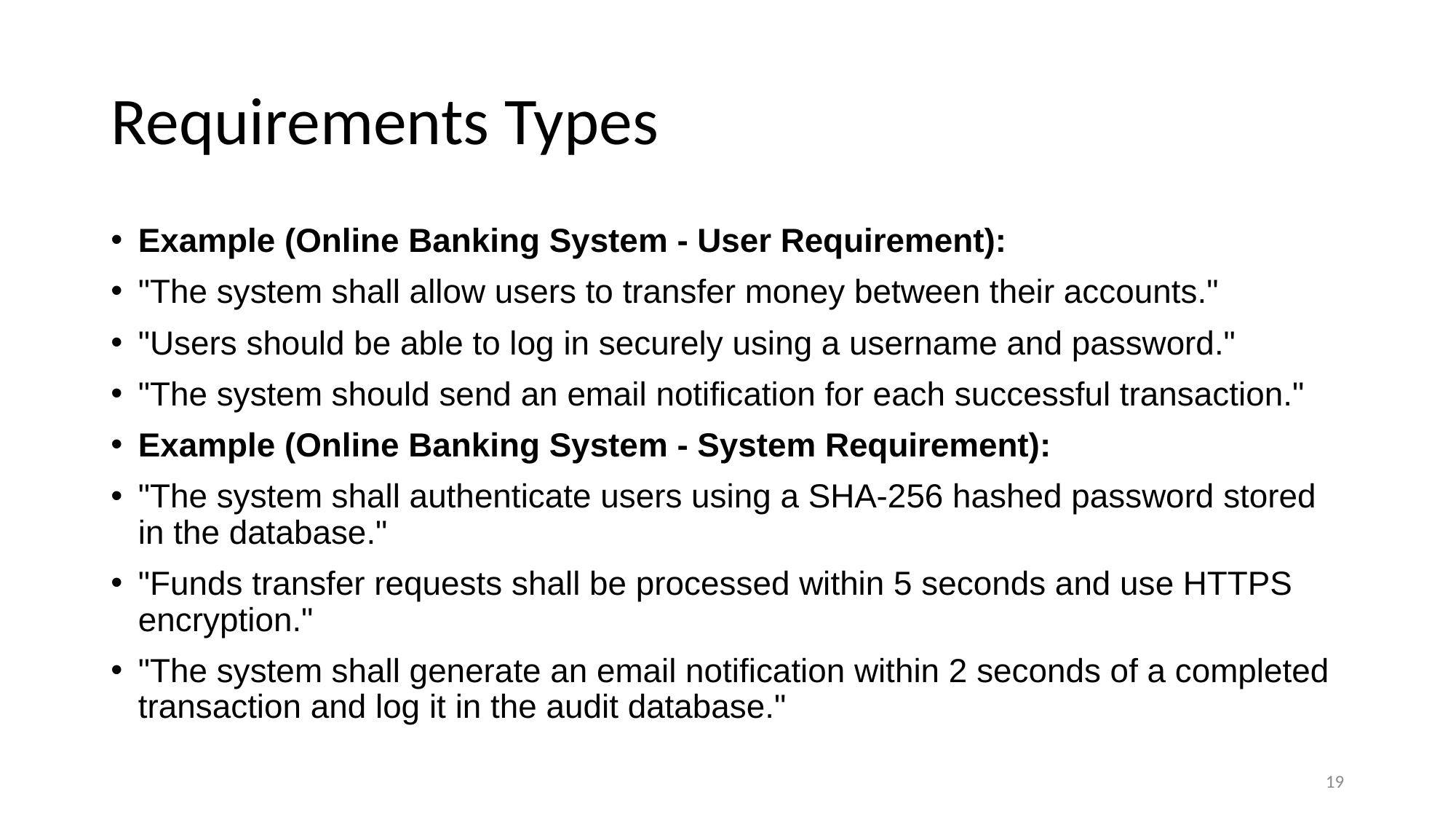

# Requirements Types
Example (Online Banking System - User Requirement):
"The system shall allow users to transfer money between their accounts."
"Users should be able to log in securely using a username and password."
"The system should send an email notification for each successful transaction."
Example (Online Banking System - System Requirement):
"The system shall authenticate users using a SHA-256 hashed password stored in the database."
"Funds transfer requests shall be processed within 5 seconds and use HTTPS encryption."
"The system shall generate an email notification within 2 seconds of a completed transaction and log it in the audit database."

19